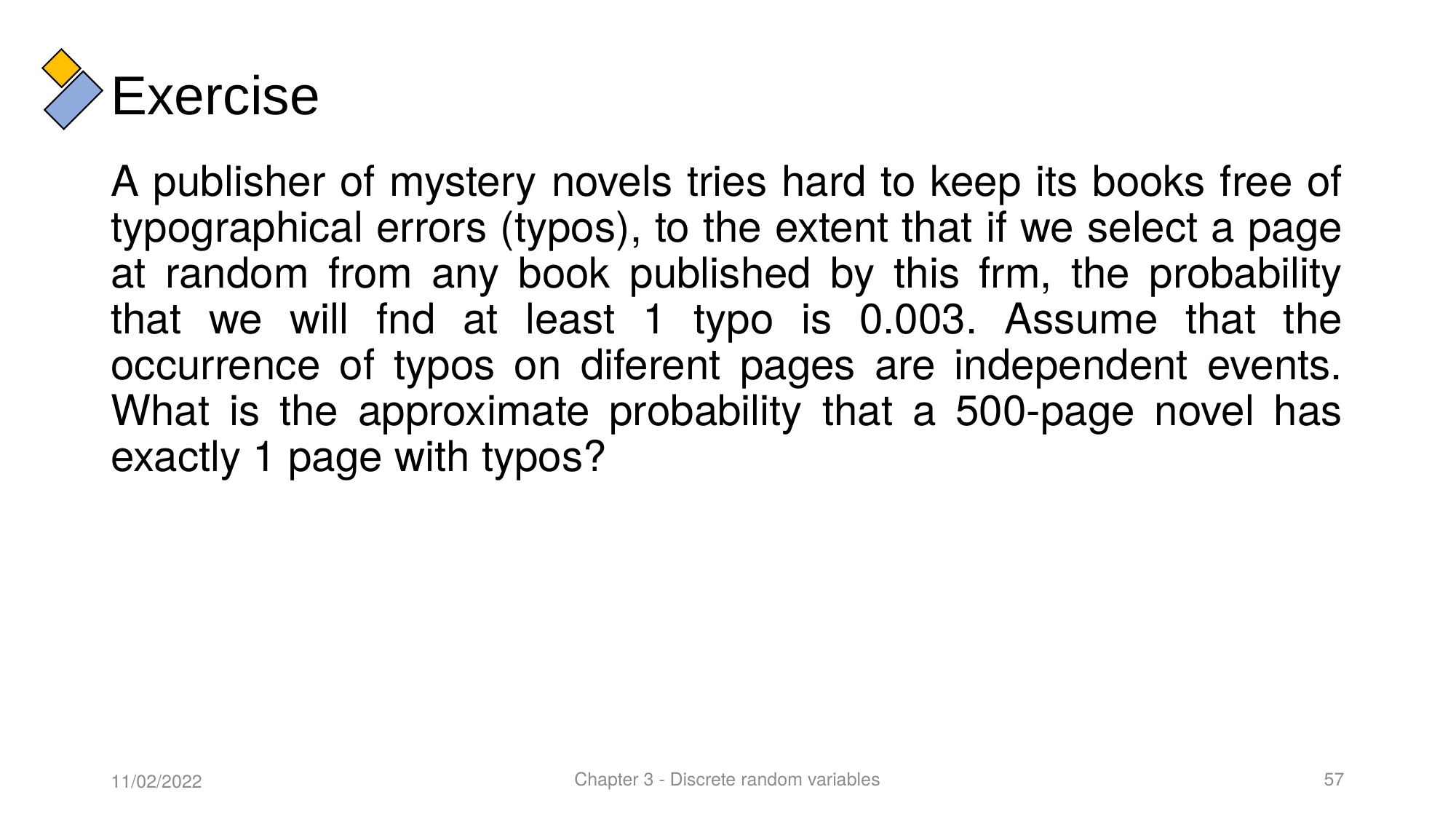

# Exercise
A publisher of mystery novels tries hard to keep its books free of typographical errors (typos), to the extent that if we select a page at random from any book published by this frm, the probability that we will fnd at least 1 typo is 0.003. Assume that the occurrence of typos on diferent pages are independent events. What is the approximate probability that a 500-page novel has exactly 1 page with typos?
11/02/2022
Chapter 3 - Discrete random variables
57